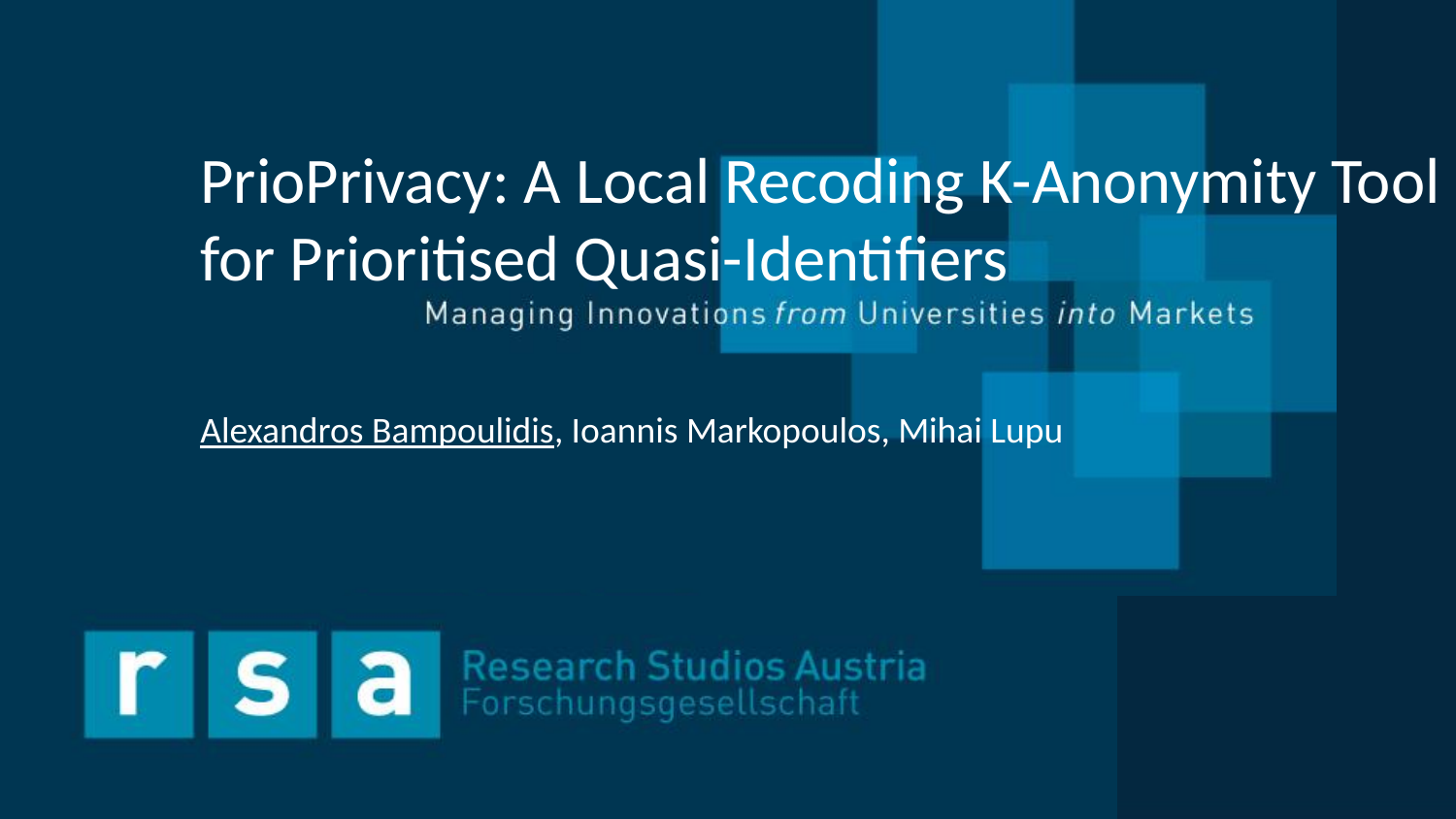

# PrioPrivacy: A Local Recoding K-Anonymity Tool for Prioritised Quasi-Identifiers
Alexandros Bampoulidis, Ioannis Markopoulos, Mihai Lupu